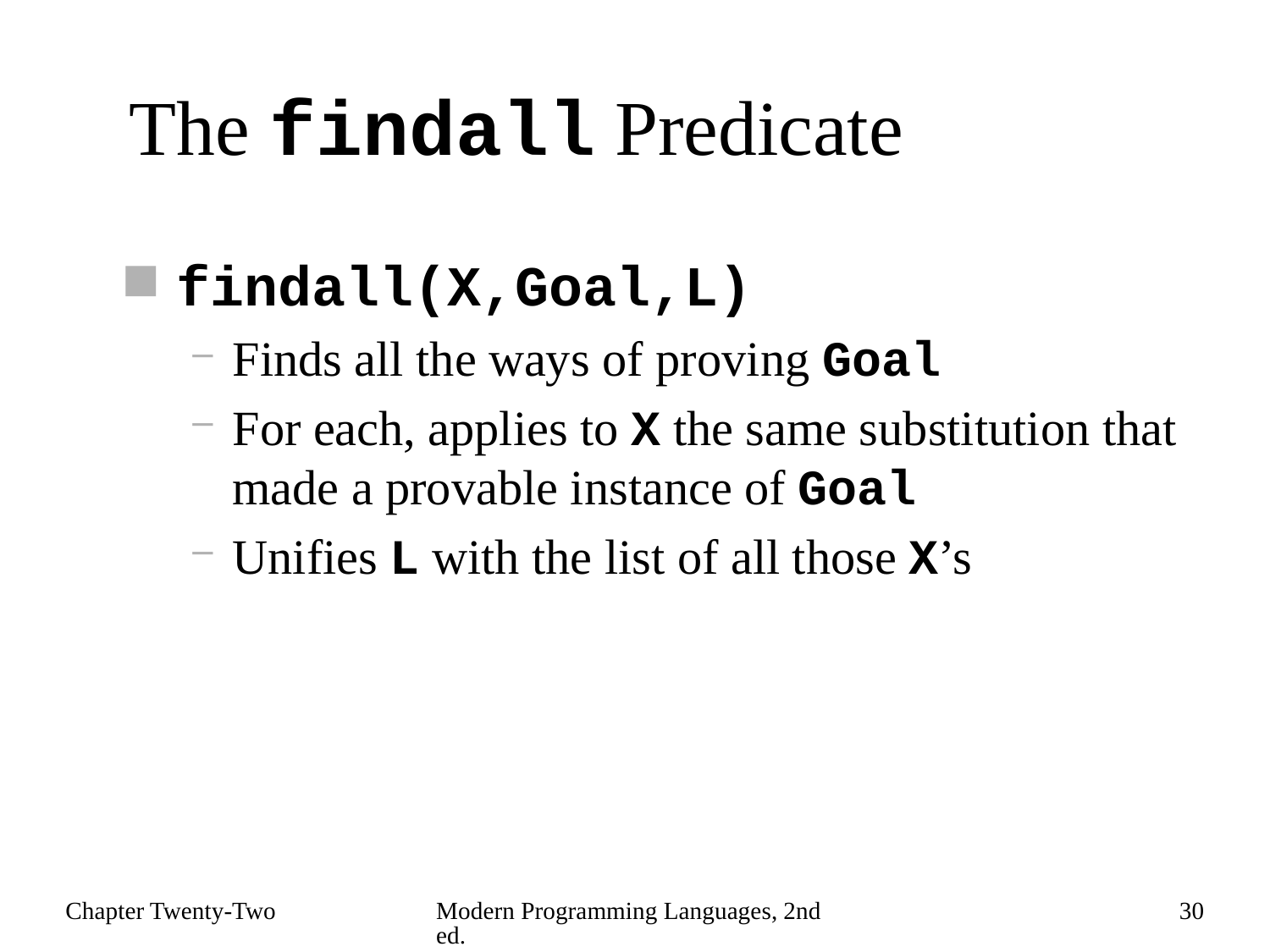

# The findall Predicate
findall(X,Goal,L)
Finds all the ways of proving Goal
For each, applies to X the same substitution that made a provable instance of Goal
Unifies L with the list of all those X’s
Chapter Twenty-Two
Modern Programming Languages, 2nd ed.
30